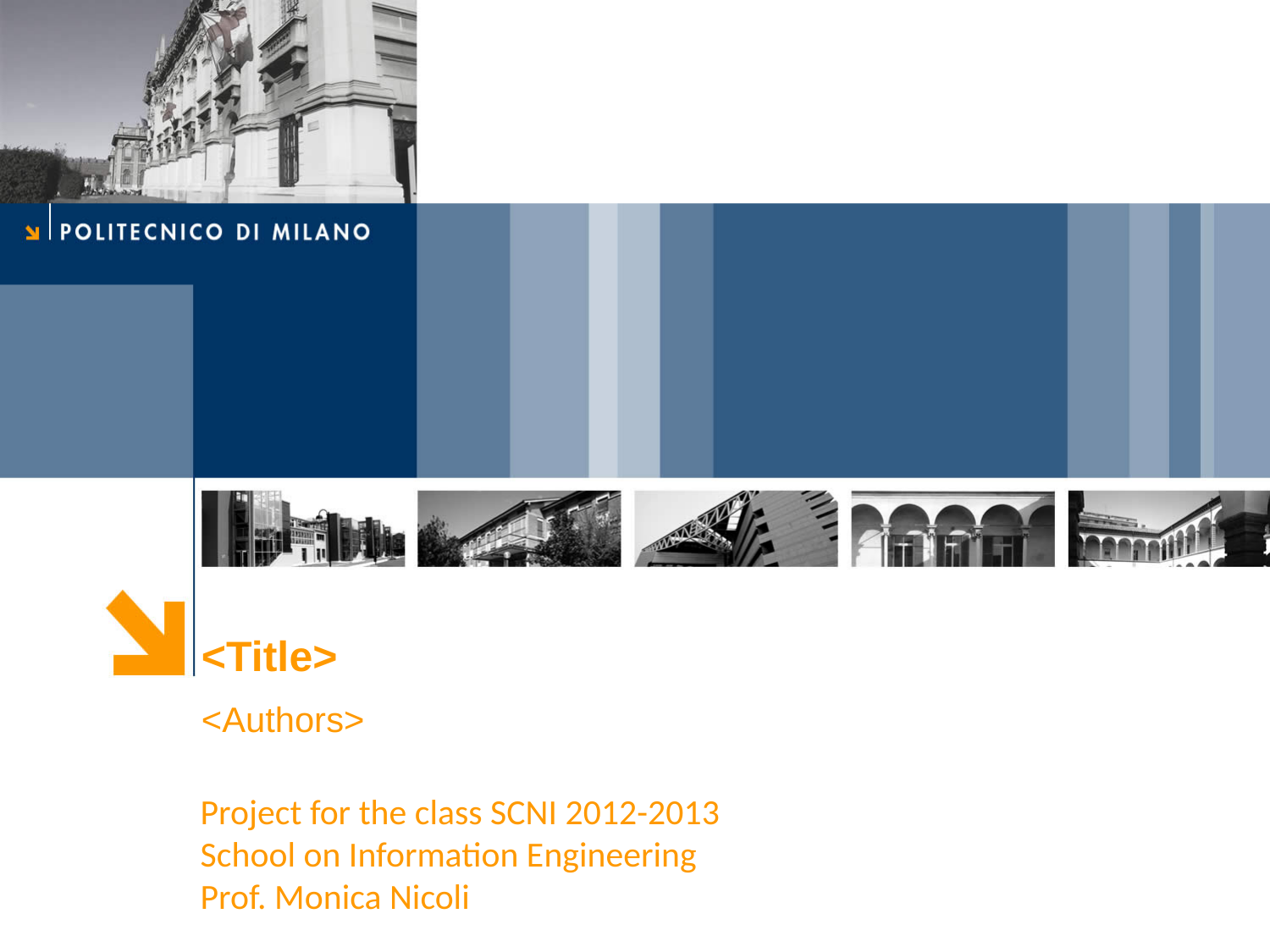

<Title>
<Authors>
Project for the class SCNI 2012-2013
School on Information Engineering
Prof. Monica Nicoli